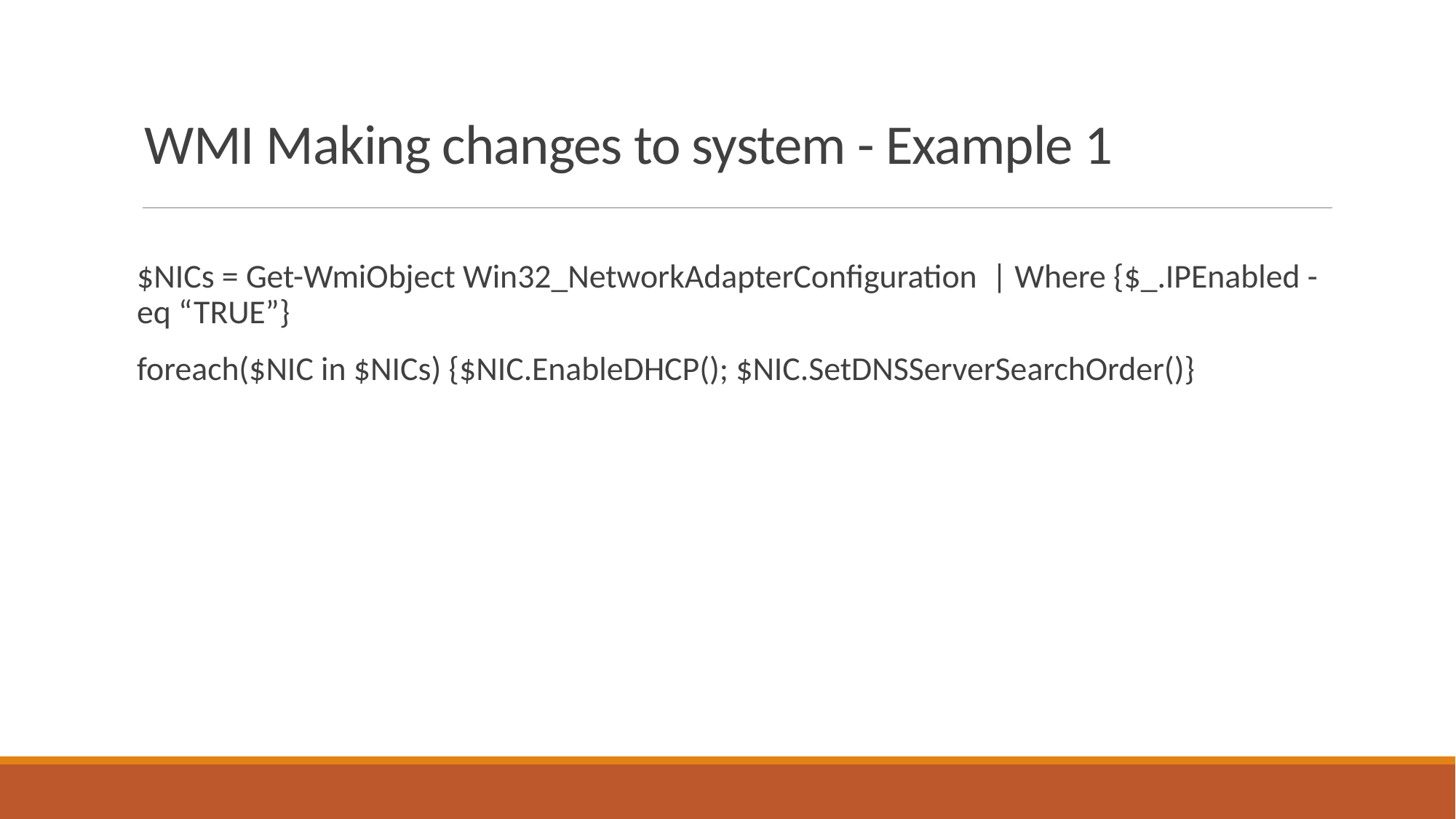

# WMI Making changes to system - Example 1
$NICs = Get-WmiObject Win32_NetworkAdapterConfiguration  | Where {$_.IPEnabled -eq “TRUE”}
foreach($NIC in $NICs) {$NIC.EnableDHCP(); $NIC.SetDNSServerSearchOrder()}